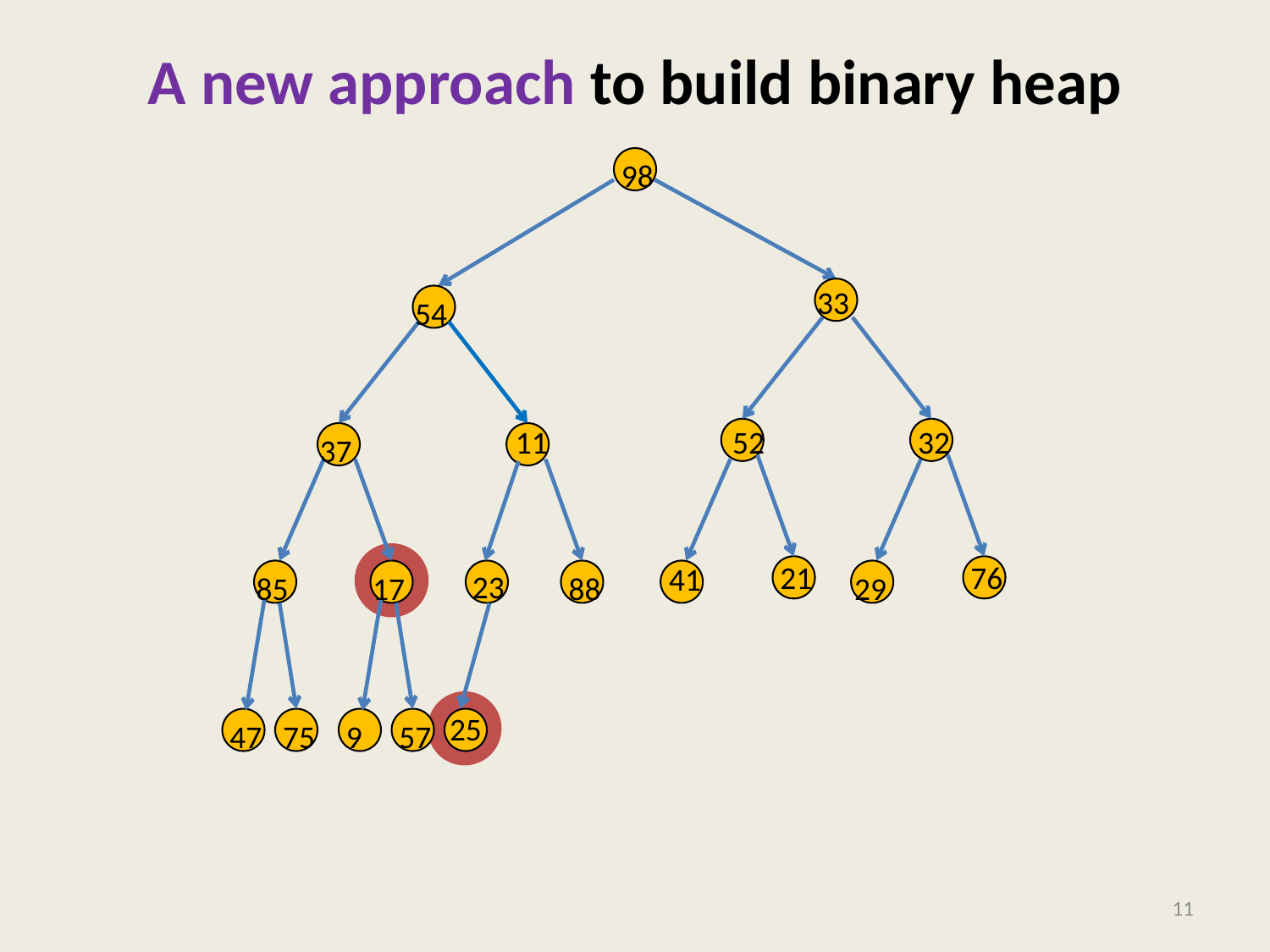

# A new approach to build binary heap

98
33

54
11
52
32

37

21
76
41

23

85
17
88
29

25

47
75
9
57
11